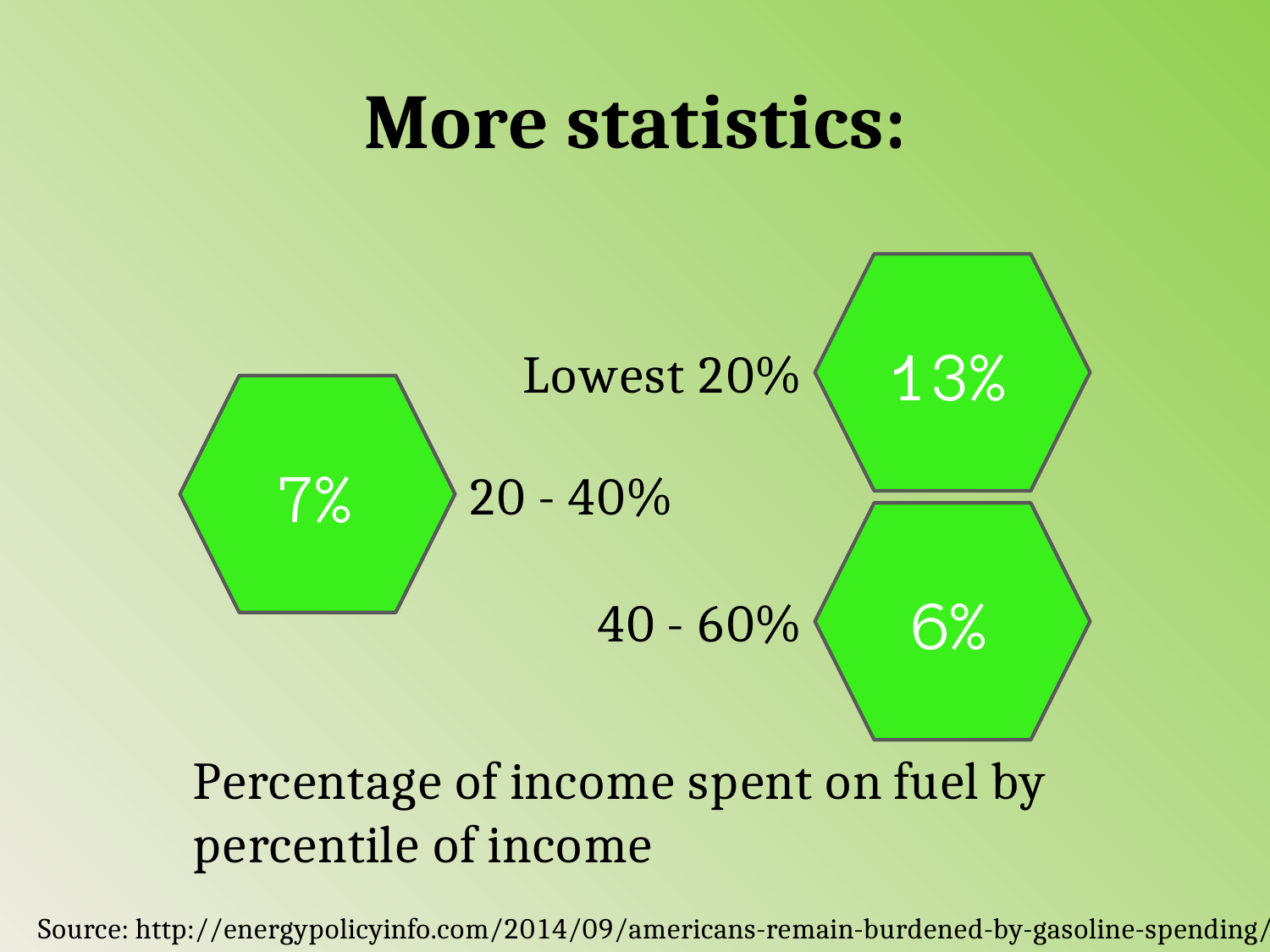

# More statistics:
13%
Lowest 20%
7%
20 - 40%
6%
40 - 60%
Percentage of income spent on fuel by percentile of income
Source: http://energypolicyinfo.com/2014/09/americans-remain-burdened-by-gasoline-spending/